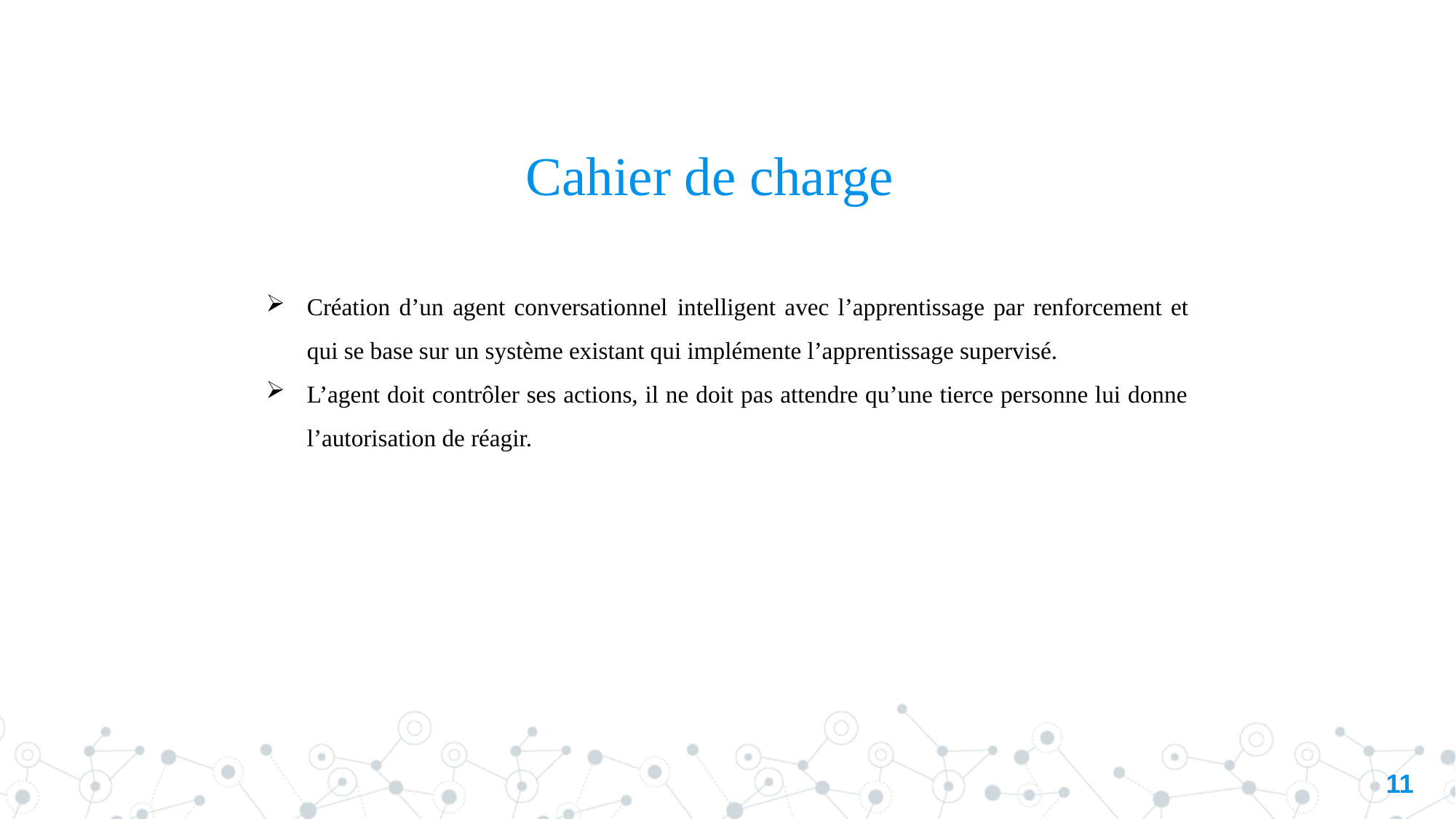

# Cahier de charge
Création d’un agent conversationnel intelligent avec l’apprentissage par renforcement et qui se base sur un système existant qui implémente l’apprentissage supervisé.
L’agent doit contrôler ses actions, il ne doit pas attendre qu’une tierce personne lui donne l’autorisation de réagir.
11